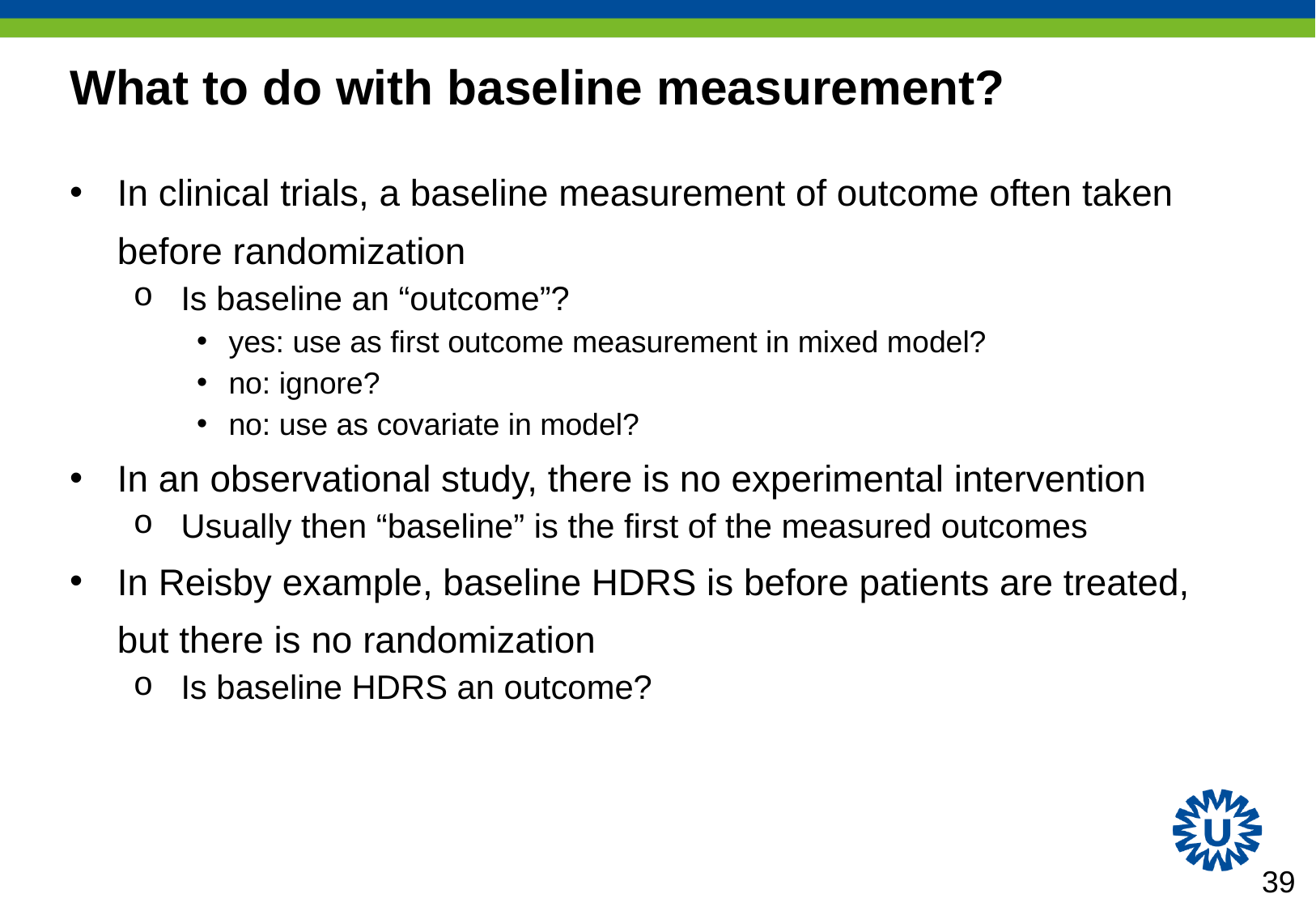

# What to do with baseline measurement?
In clinical trials, a baseline measurement of outcome often taken before randomization
Is baseline an “outcome”?
yes: use as first outcome measurement in mixed model?
no: ignore?
no: use as covariate in model?
In an observational study, there is no experimental intervention
Usually then “baseline” is the first of the measured outcomes
In Reisby example, baseline HDRS is before patients are treated, but there is no randomization
Is baseline HDRS an outcome?

39